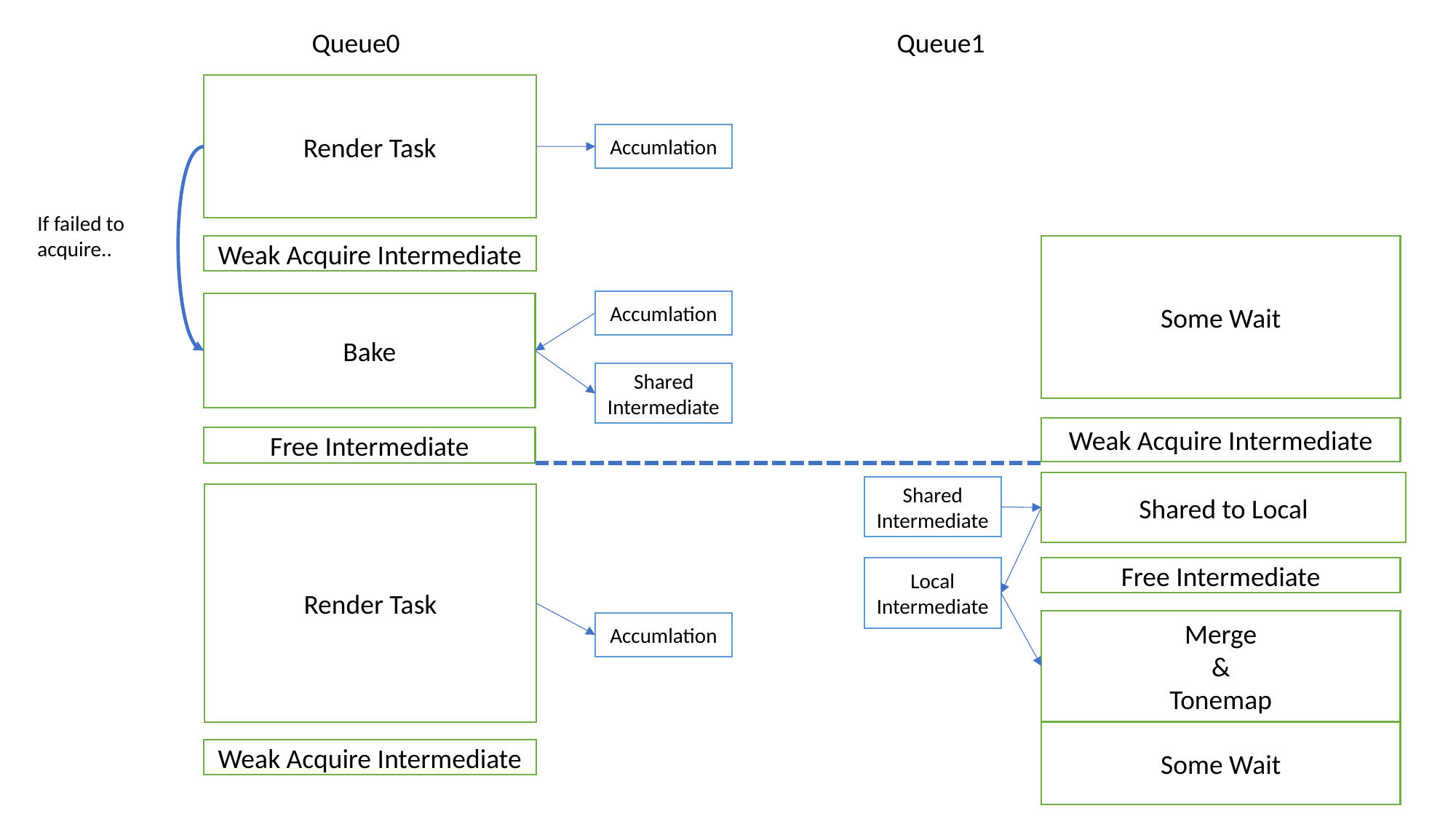

Queue0
Queue1
Render Task
Accumlation
If failed to
acquire..
Weak Acquire Intermediate
Some Wait
Accumlation
Bake
Shared
Intermediate
Weak Acquire Intermediate
Free Intermediate
Shared to Local
Shared
Intermediate
Render Task
Local
Intermediate
Free Intermediate
Merge
&
Tonemap
Accumlation
Some Wait
Weak Acquire Intermediate